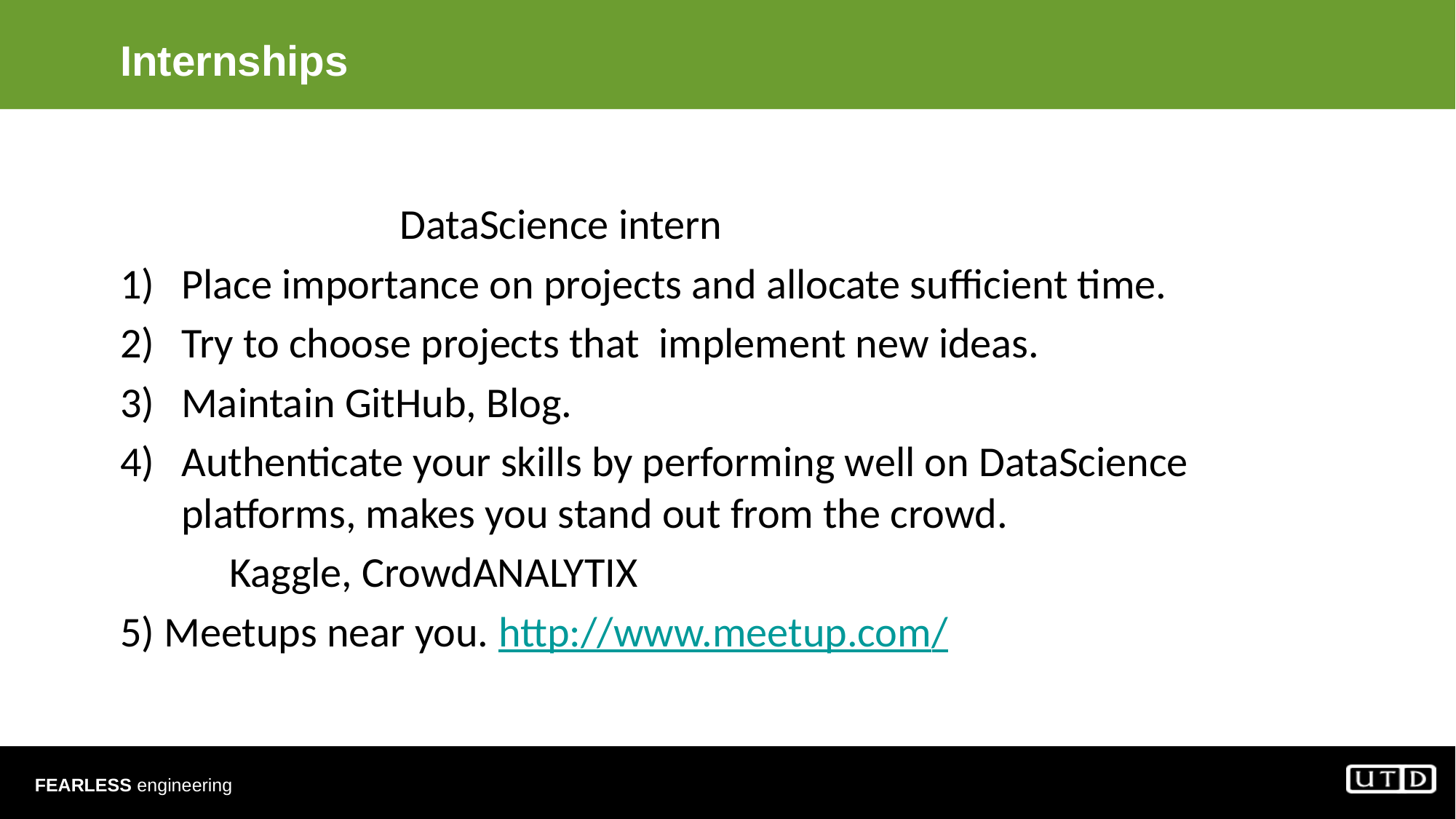

# Internships
                             DataScience intern
Place importance on projects and allocate sufficient time.
Try to choose projects that  implement new ideas.
Maintain GitHub, Blog.
Authenticate your skills by performing well on DataScience platforms, makes you stand out from the crowd.
	Kaggle, CrowdANALYTIX
5) Meetups near you. http://www.meetup.com/